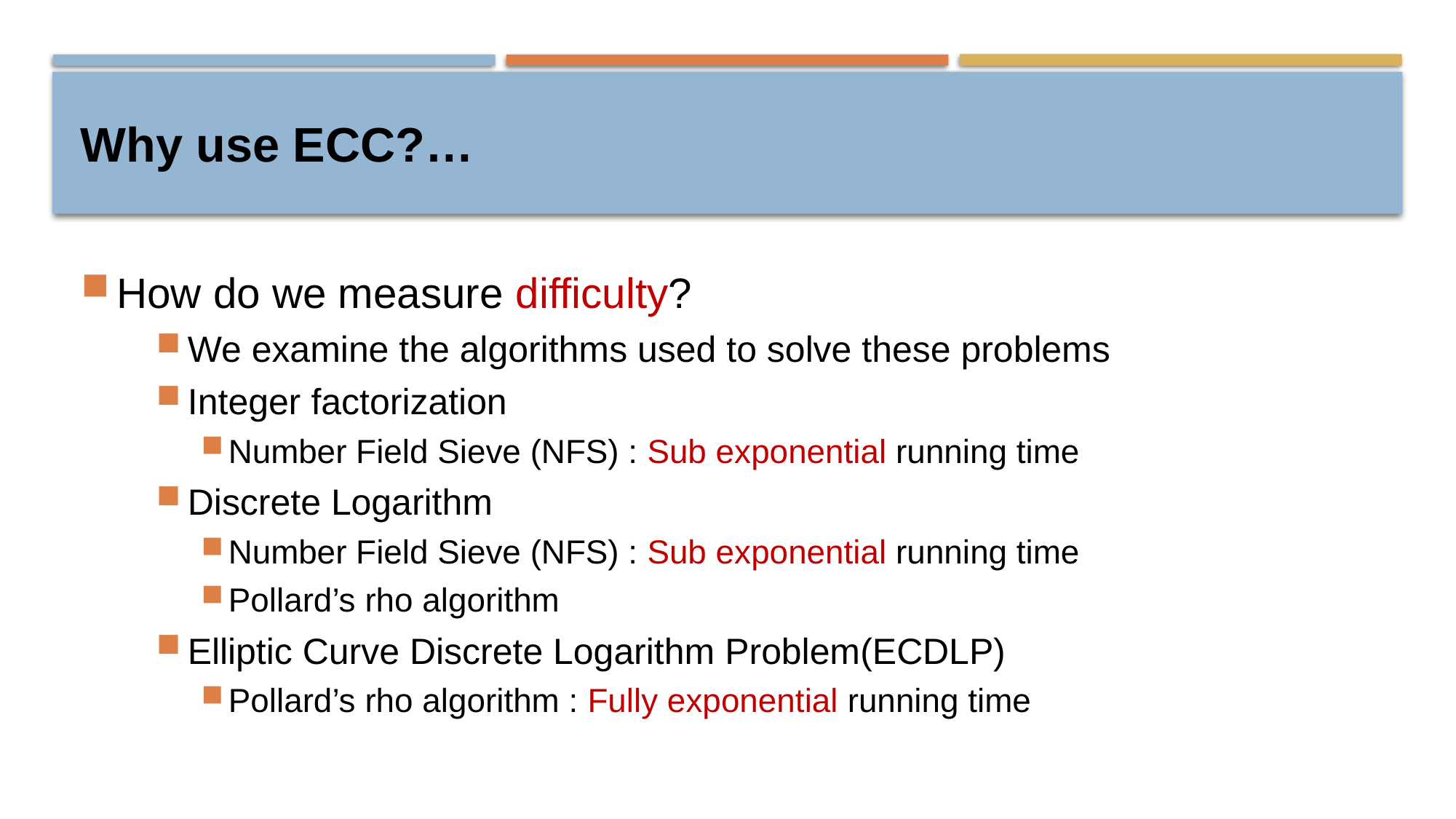

# Why use ECC?…
How do we measure difficulty?
We examine the algorithms used to solve these problems
Integer factorization
Number Field Sieve (NFS) : Sub exponential running time
Discrete Logarithm
Number Field Sieve (NFS) : Sub exponential running time
Pollard’s rho algorithm
Elliptic Curve Discrete Logarithm Problem(ECDLP)
Pollard’s rho algorithm : Fully exponential running time